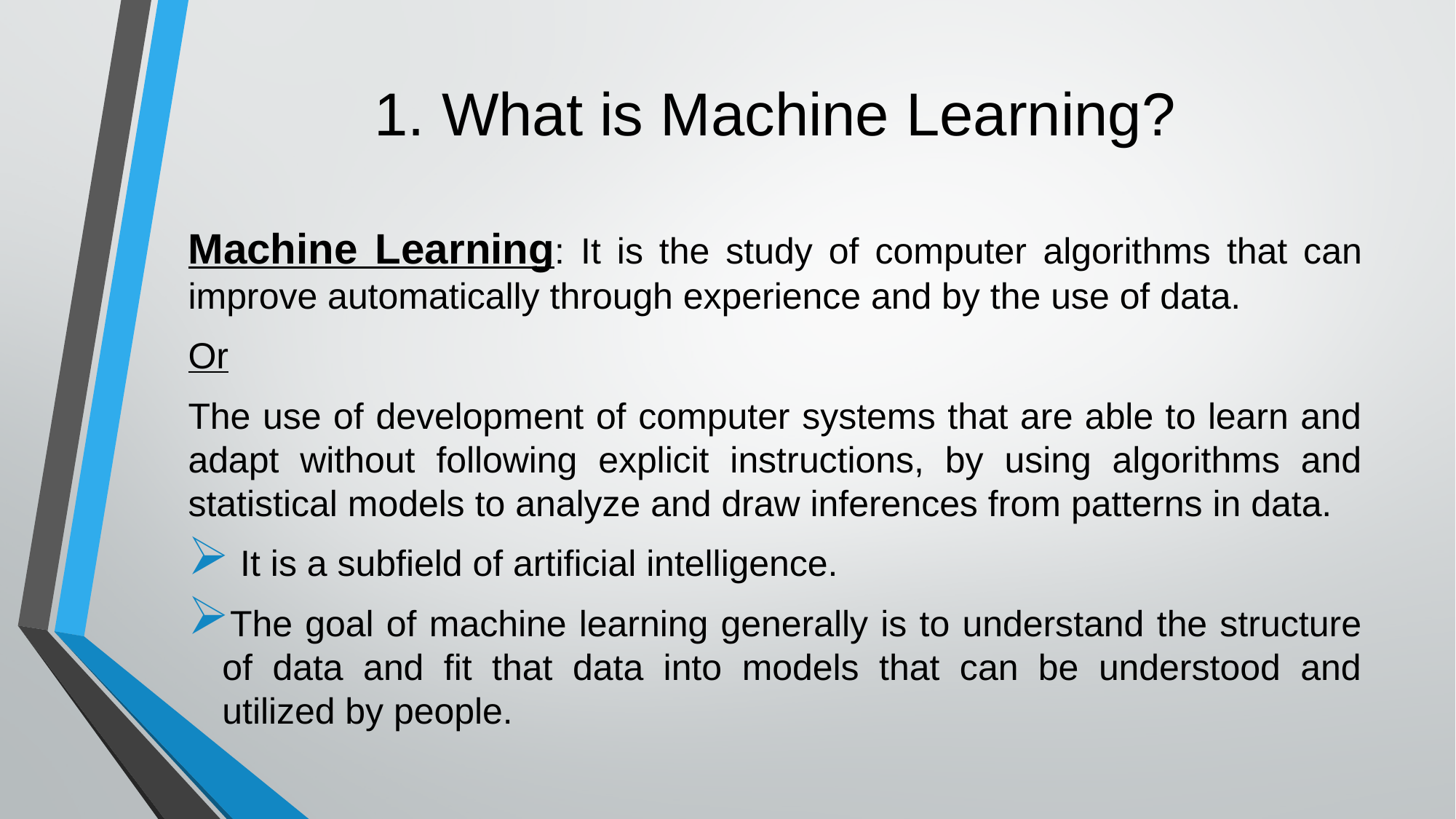

# 1. What is Machine Learning?
Machine Learning: It is the study of computer algorithms that can improve automatically through experience and by the use of data.
Or
The use of development of computer systems that are able to learn and adapt without following explicit instructions, by using algorithms and statistical models to analyze and draw inferences from patterns in data.
 It is a subfield of artificial intelligence.
The goal of machine learning generally is to understand the structure of data and fit that data into models that can be understood and utilized by people.